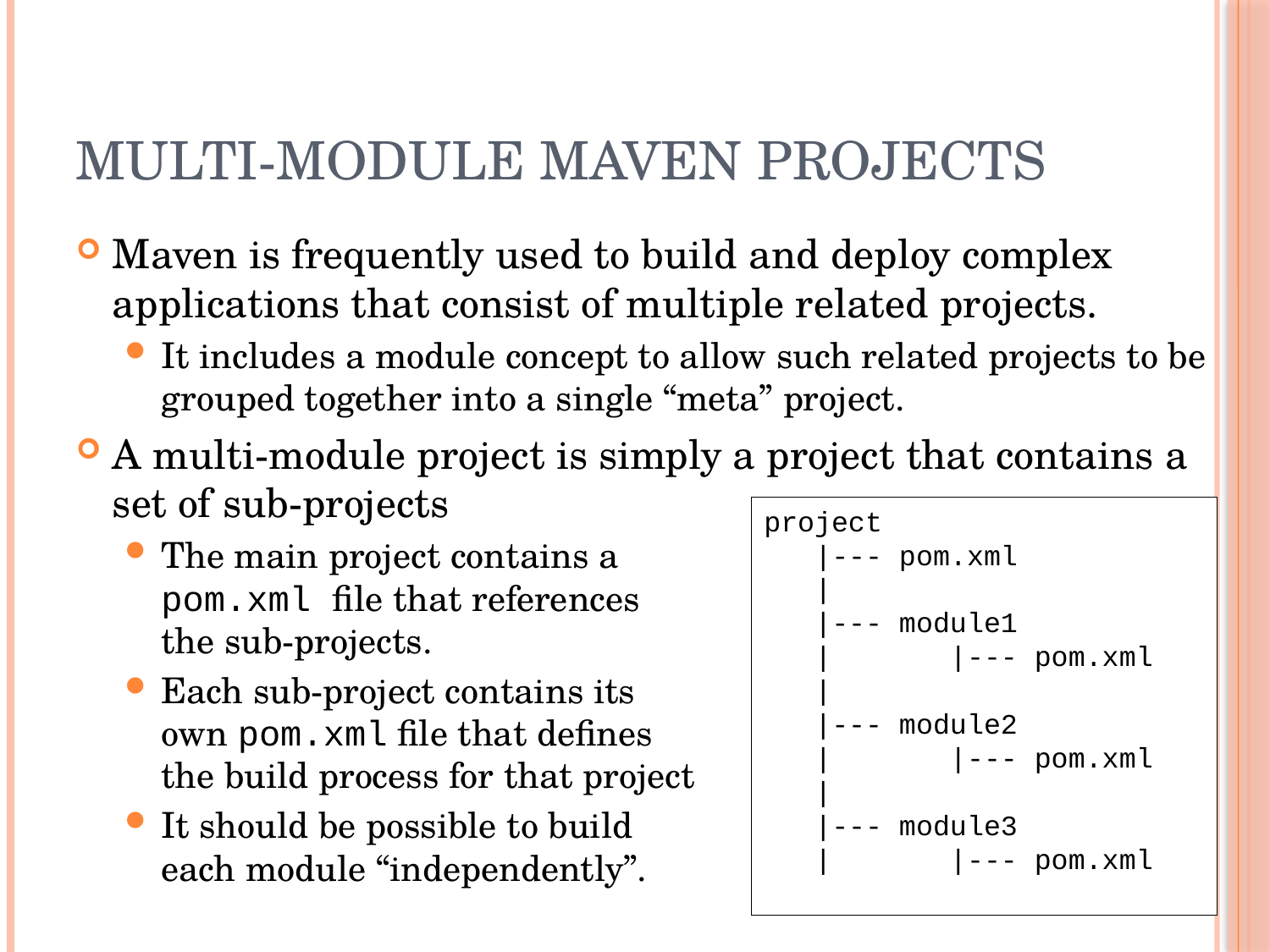

# Multi-Module Maven Projects
Maven is frequently used to build and deploy complex applications that consist of multiple related projects.
It includes a module concept to allow such related projects to be grouped together into a single “meta” project.
A multi-module project is simply a project that contains a set of sub-projects
The main project contains a
pom.xml file that references
the sub-projects.
Each sub-project contains its
own pom.xml file that defines
the build process for that project
It should be possible to build
each module “independently”.

project
   |--- pom.xml
   |
   |--- module1
   |       |--- pom.xml
   |
   |--- module2
   |       |--- pom.xml
   |
   |--- module3
   |       |--- pom.xml